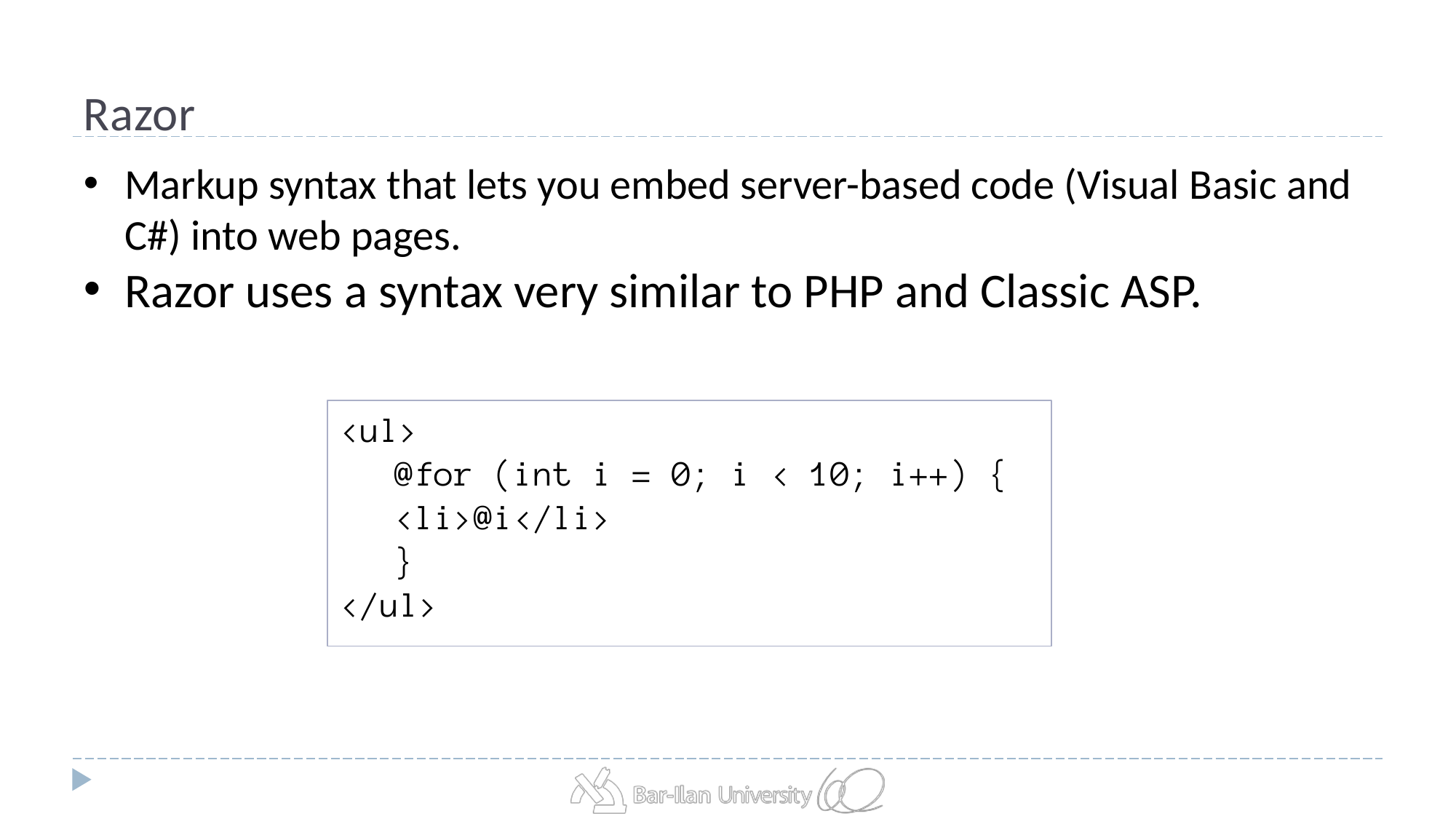

# Razor

Markup syntax that lets you embed server-based code (Visual Basic and C#) into web pages.
Razor uses a syntax very similar to PHP and Classic ASP.
<ul>
@for (int i = 0; i < 10; i++) {
<li>@i</li>
}
</ul>